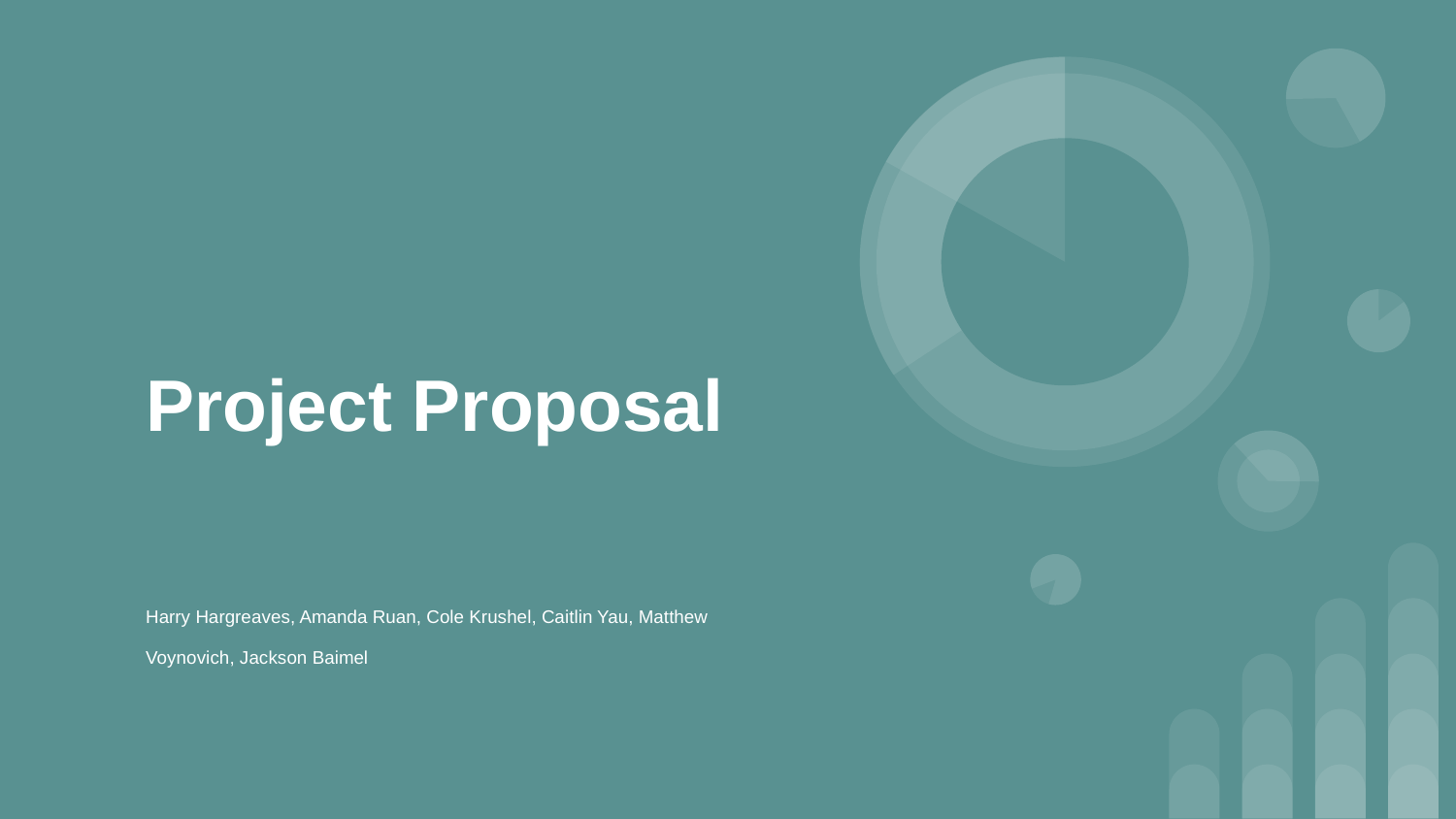

# Project Proposal
Harry Hargreaves, Amanda Ruan, Cole Krushel, Caitlin Yau, Matthew Voynovich, Jackson Baimel